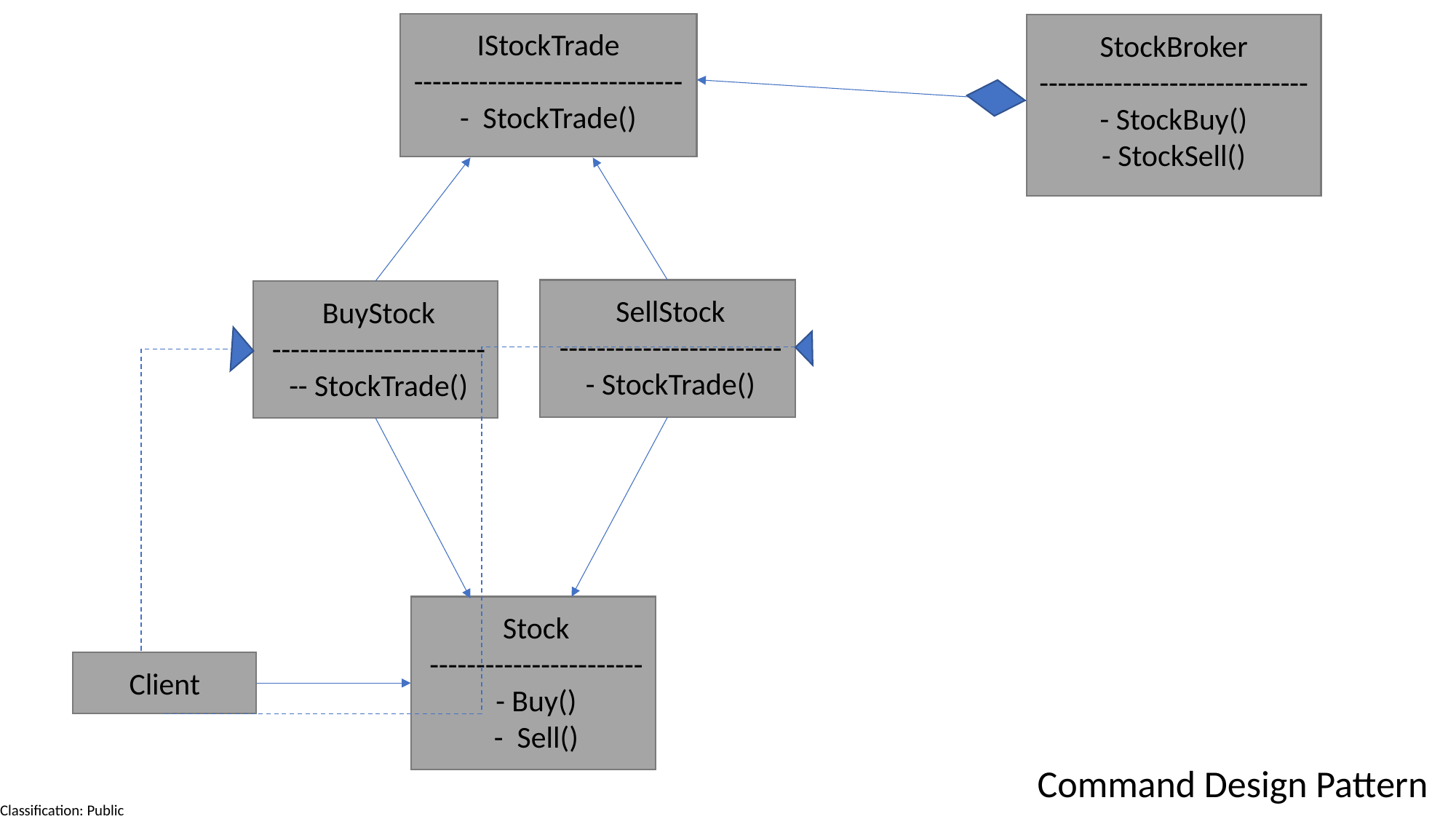

IStockTrade
-----------------------------
-  StockTrade()
StockBroker
-----------------------------
- StockBuy()
- StockSell()

SellStock
------------------------
- StockTrade()
BuyStock
-----------------------
-- StockTrade()

Stock
-----------------------
- Buy()
-  Sell()

Client
Command Design Pattern